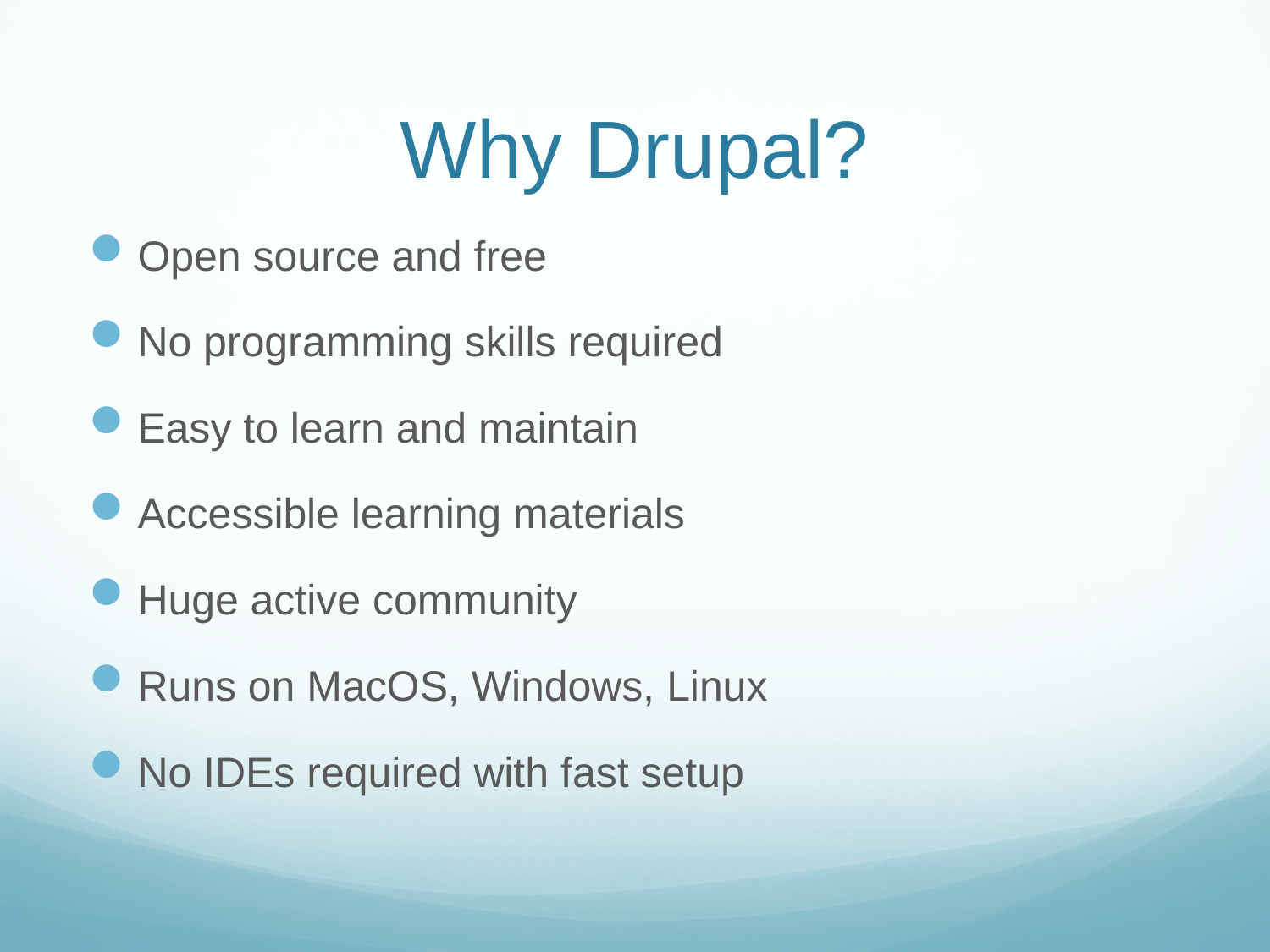

# Why Drupal?
Open source and free
No programming skills required
Easy to learn and maintain
Accessible learning materials
Huge active community
Runs on MacOS, Windows, Linux
No IDEs required with fast setup